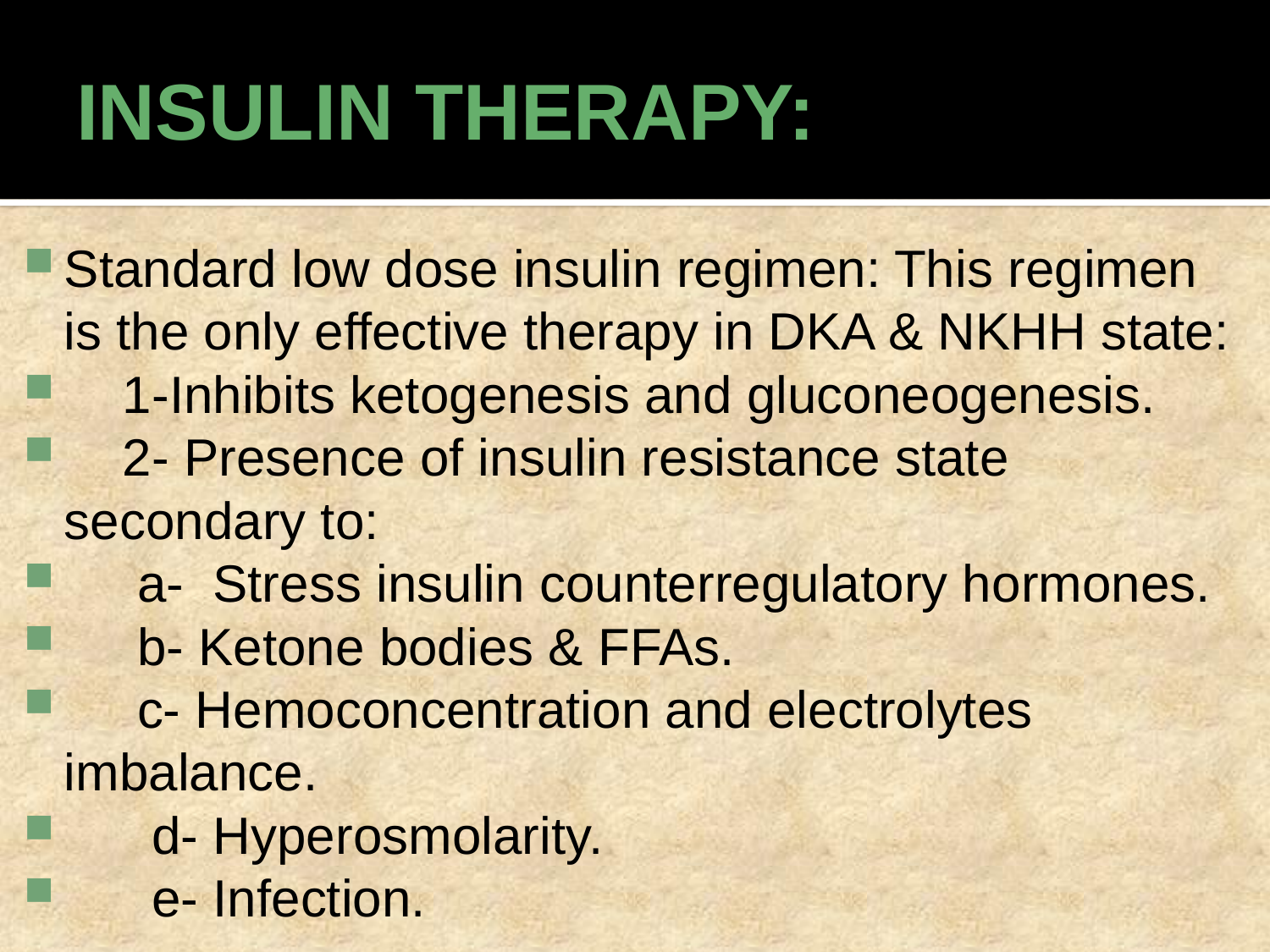

# INSULIN THERAPY:
Standard low dose insulin regimen: This regimen is the only effective therapy in DKA & NKHH state:
    1-Inhibits ketogenesis and gluconeogenesis.
    2- Presence of insulin resistance state secondary to:
     a-  Stress insulin counterregulatory hormones.
     b- Ketone bodies & FFAs.
     c- Hemoconcentration and electrolytes imbalance.
      d- Hyperosmolarity.
      e- Infection.